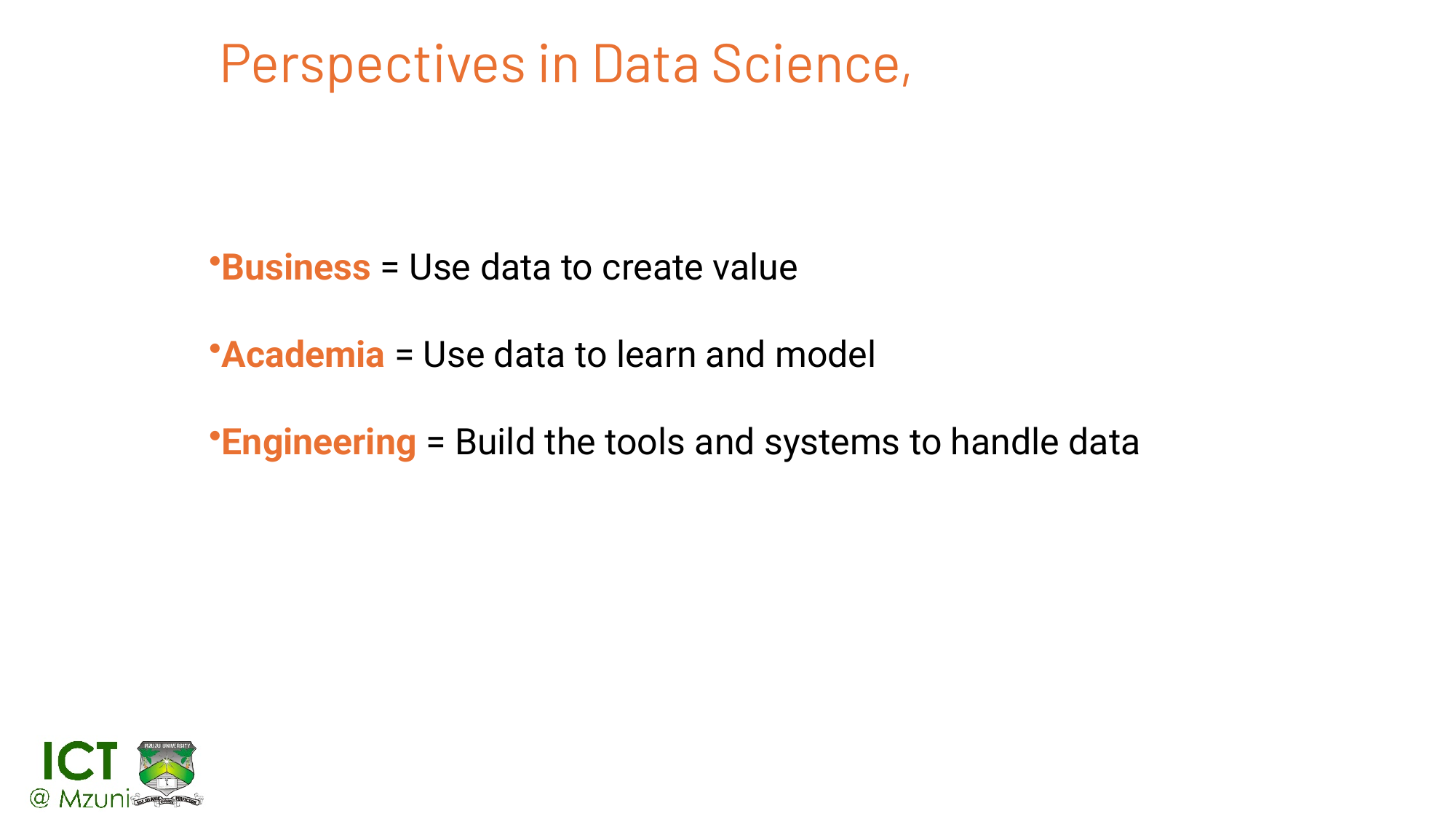

# Perspectives in Data Science,
Business = Use data to create value

Academia = Use data to learn and model

Engineering = Build the tools and systems to handle data